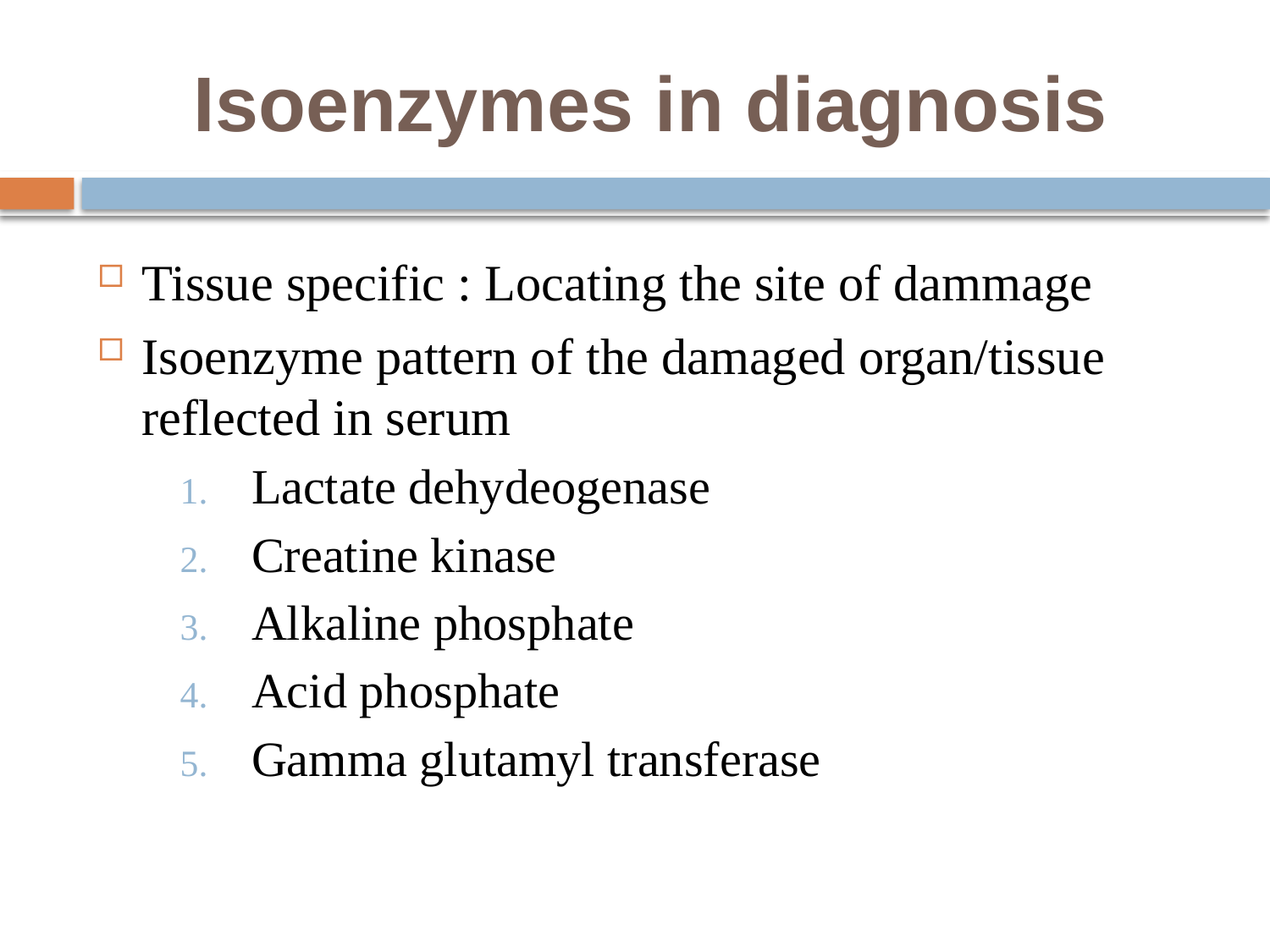

# Isoenzymes in diagnosis
Tissue specific : Locating the site of dammage
Isoenzyme pattern of the damaged organ/tissue reflected in serum
Lactate dehydeogenase
Creatine kinase
Alkaline phosphate
Acid phosphate
Gamma glutamyl transferase